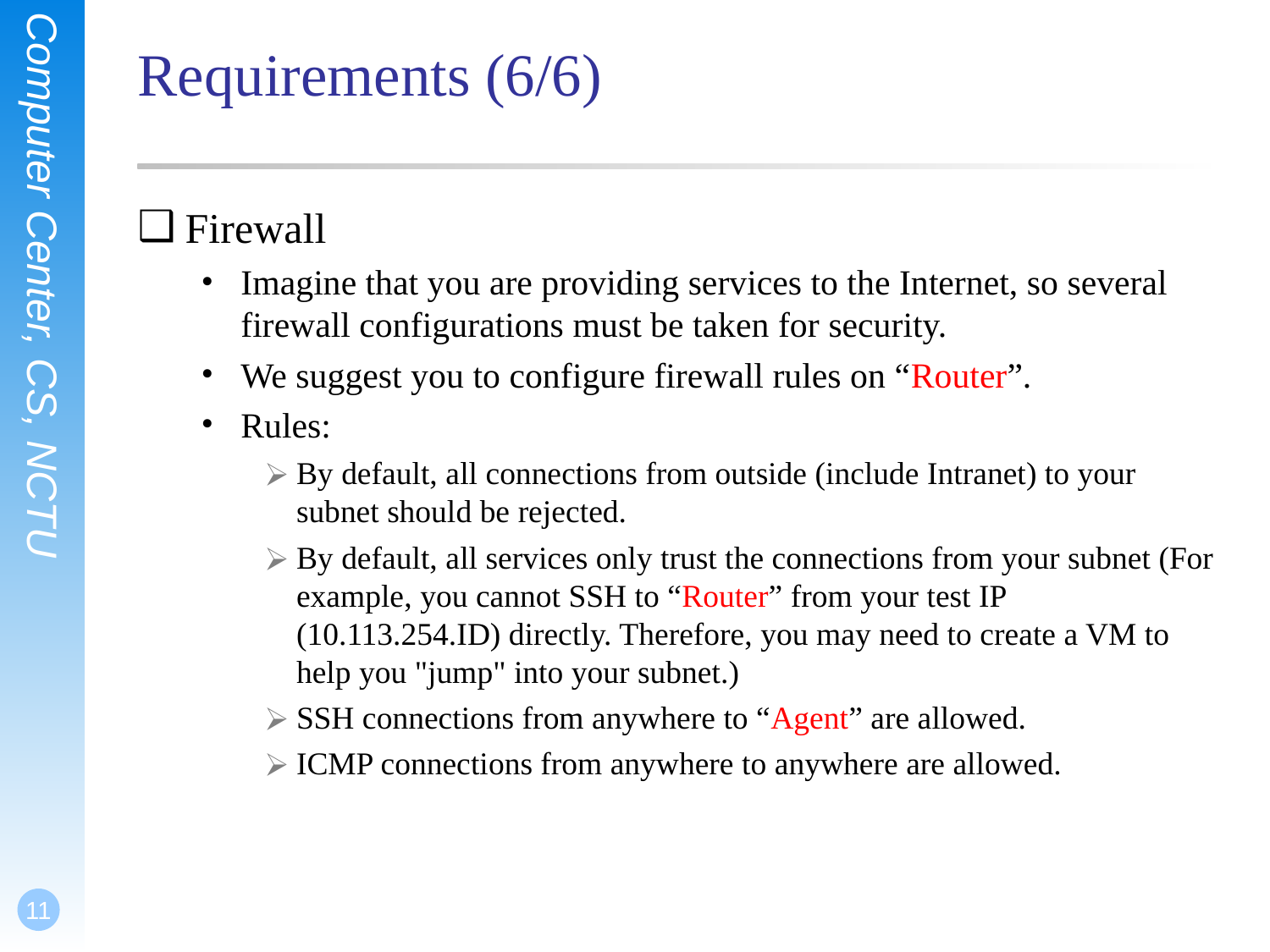

# Requirements (6/6)
Firewall
Imagine that you are providing services to the Internet, so several firewall configurations must be taken for security.
We suggest you to configure firewall rules on “Router”.
Rules:
By default, all connections from outside (include Intranet) to your subnet should be rejected.
By default, all services only trust the connections from your subnet (For example, you cannot SSH to “Router” from your test IP (10.113.254.ID) directly. Therefore, you may need to create a VM to help you "jump" into your subnet.)
SSH connections from anywhere to “Agent” are allowed.
ICMP connections from anywhere to anywhere are allowed.